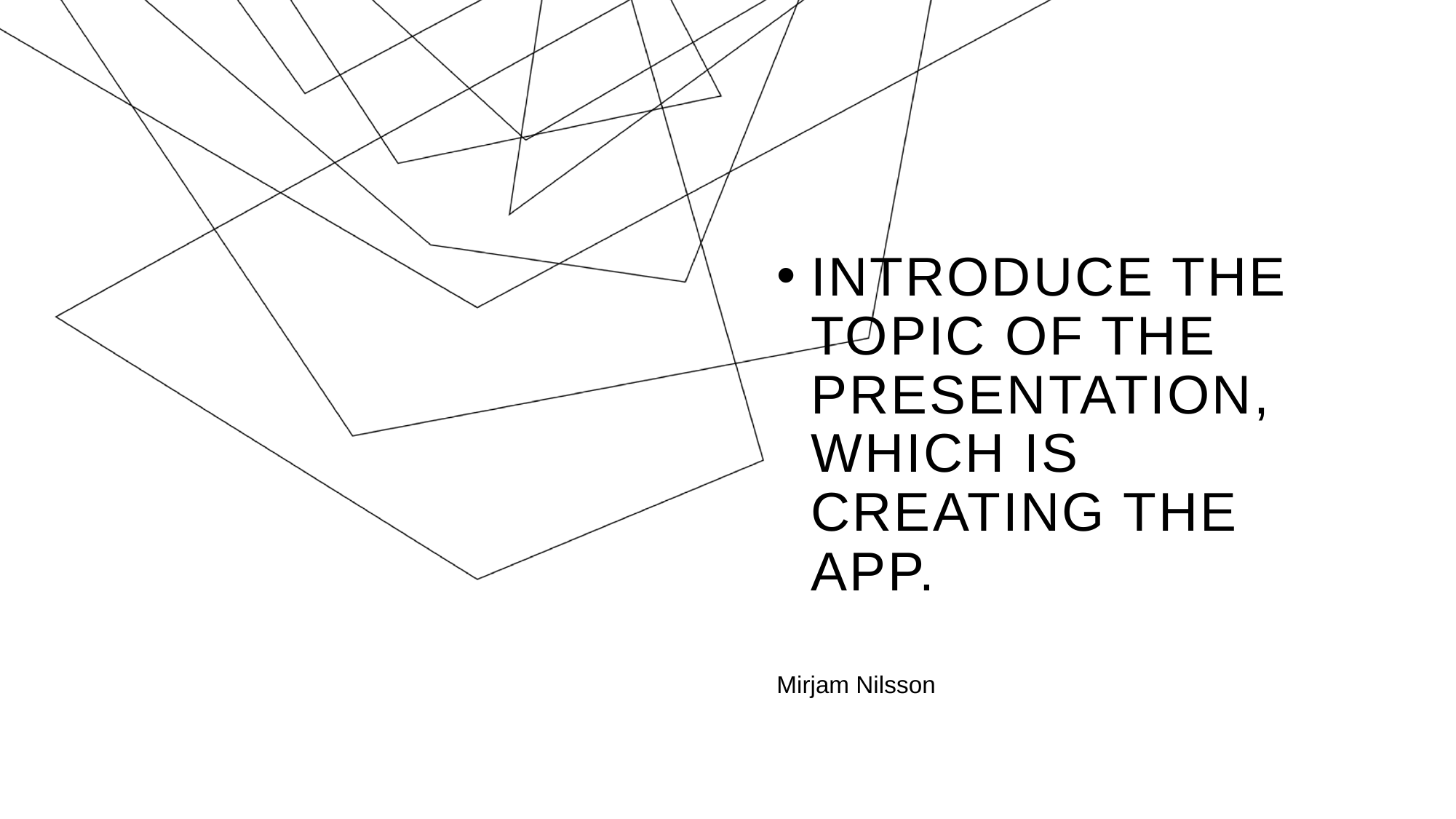

# Introduce the topic of the presentation, which is creating the app.

Mirjam Nilsson